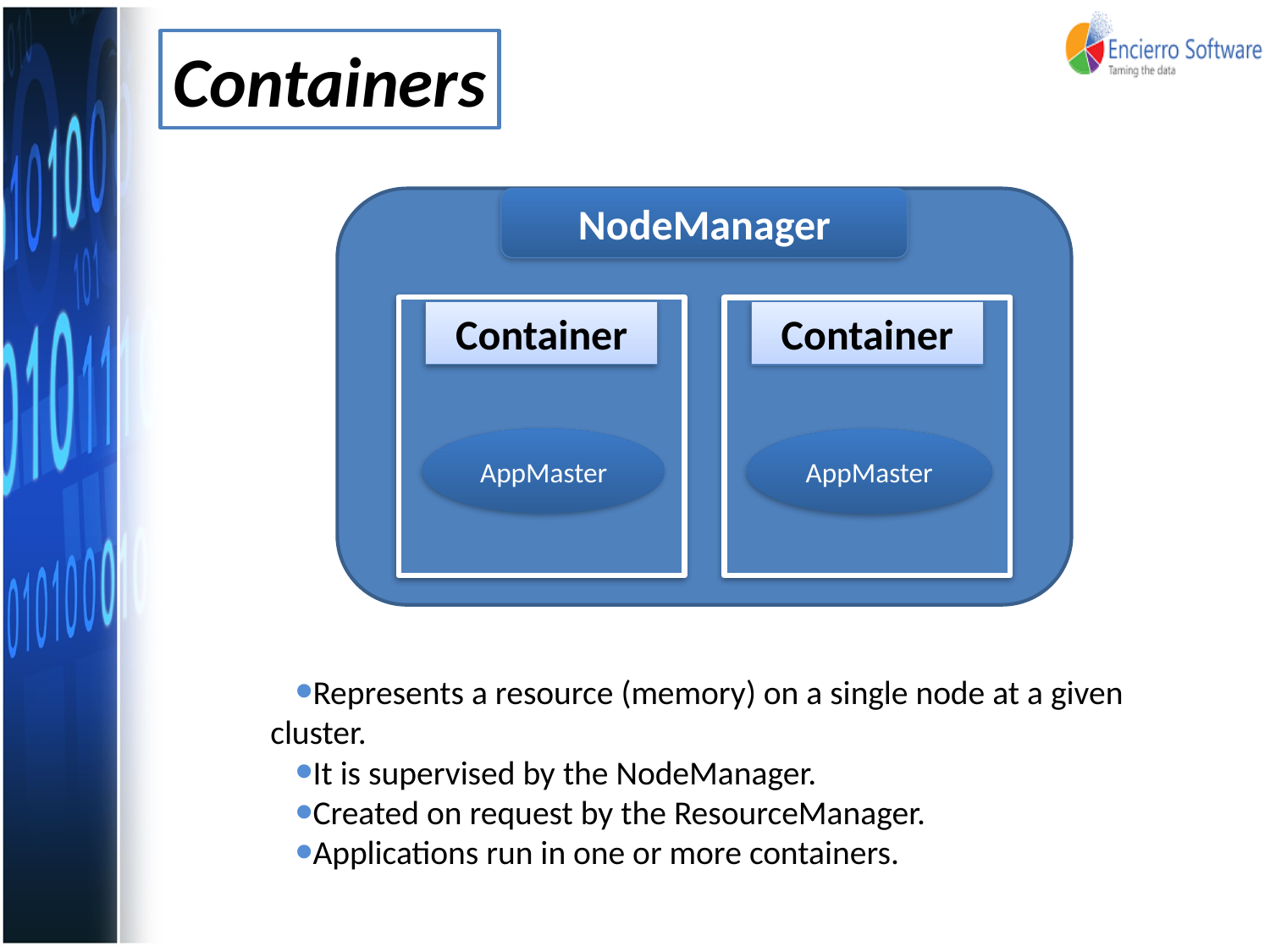

Containers

NodeManager

Container
Container
AppMaster
AppMaster
Represents a resource (memory) on a single node at a given cluster.
It is supervised by the NodeManager.
Created on request by the ResourceManager.
Applications run in one or more containers.